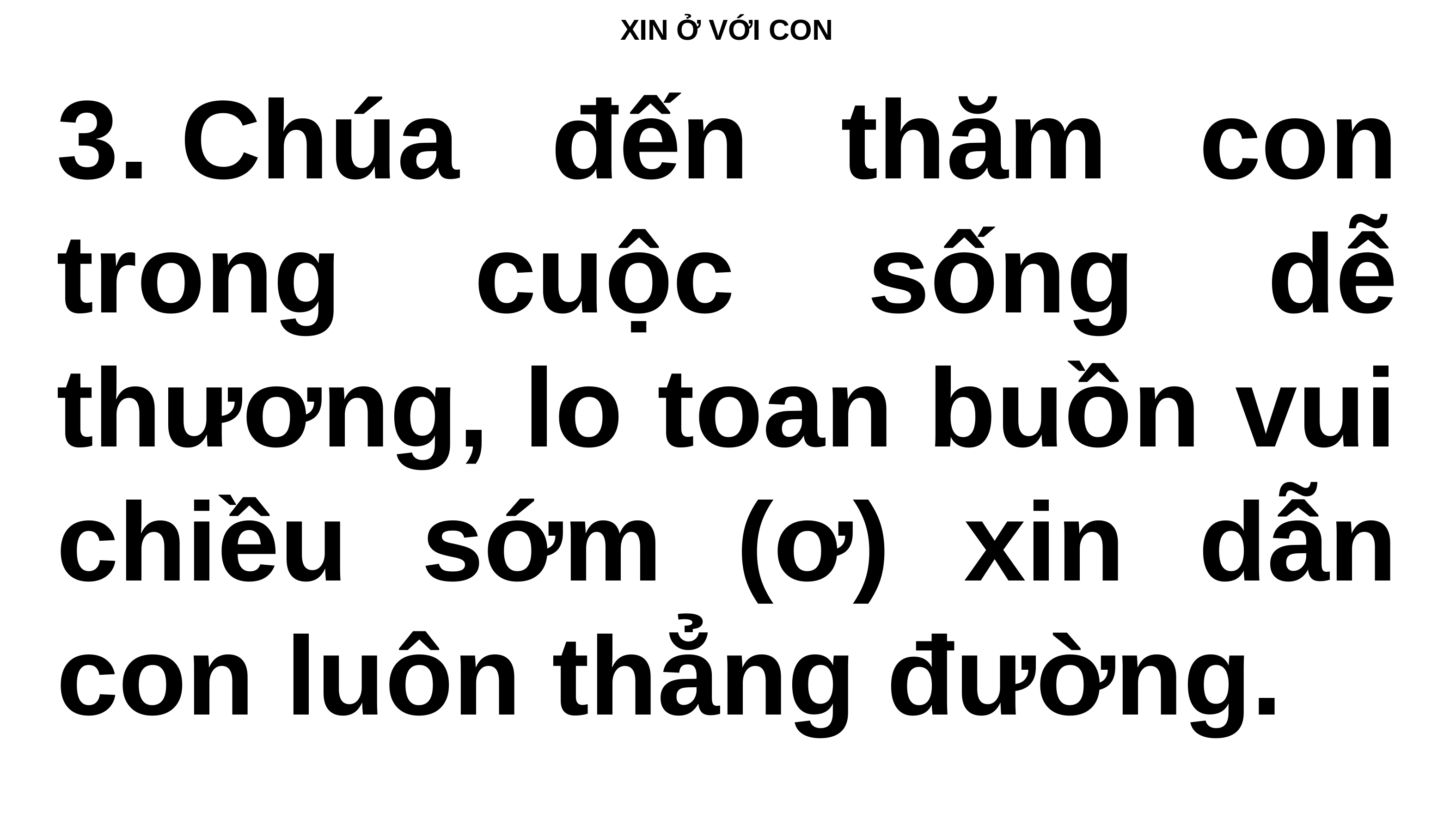

# XIN Ở VỚI CON
3. Chúa đến thăm con trong cuộc sống dễ thương, lo toan buồn vui chiều sớm (ơ) xin dẫn con luôn thẳng đường.